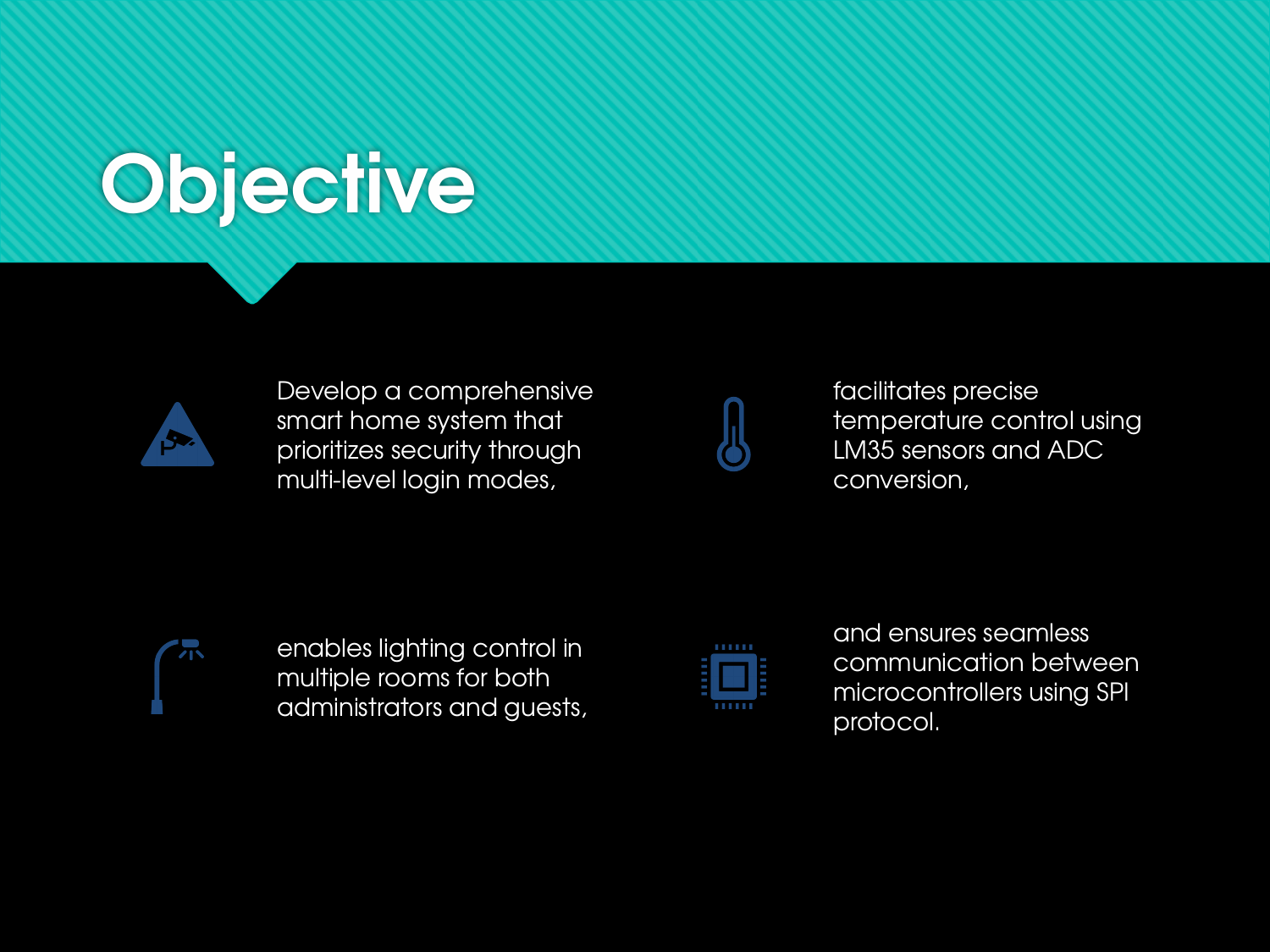

# Objective
Develop a comprehensive smart home system that prioritizes security through multi-level login modes,
facilitates precise temperature control using LM35 sensors and ADC conversion,
enables lighting control in multiple rooms for both administrators and guests,
and ensures seamless communication between microcontrollers using SPI protocol.